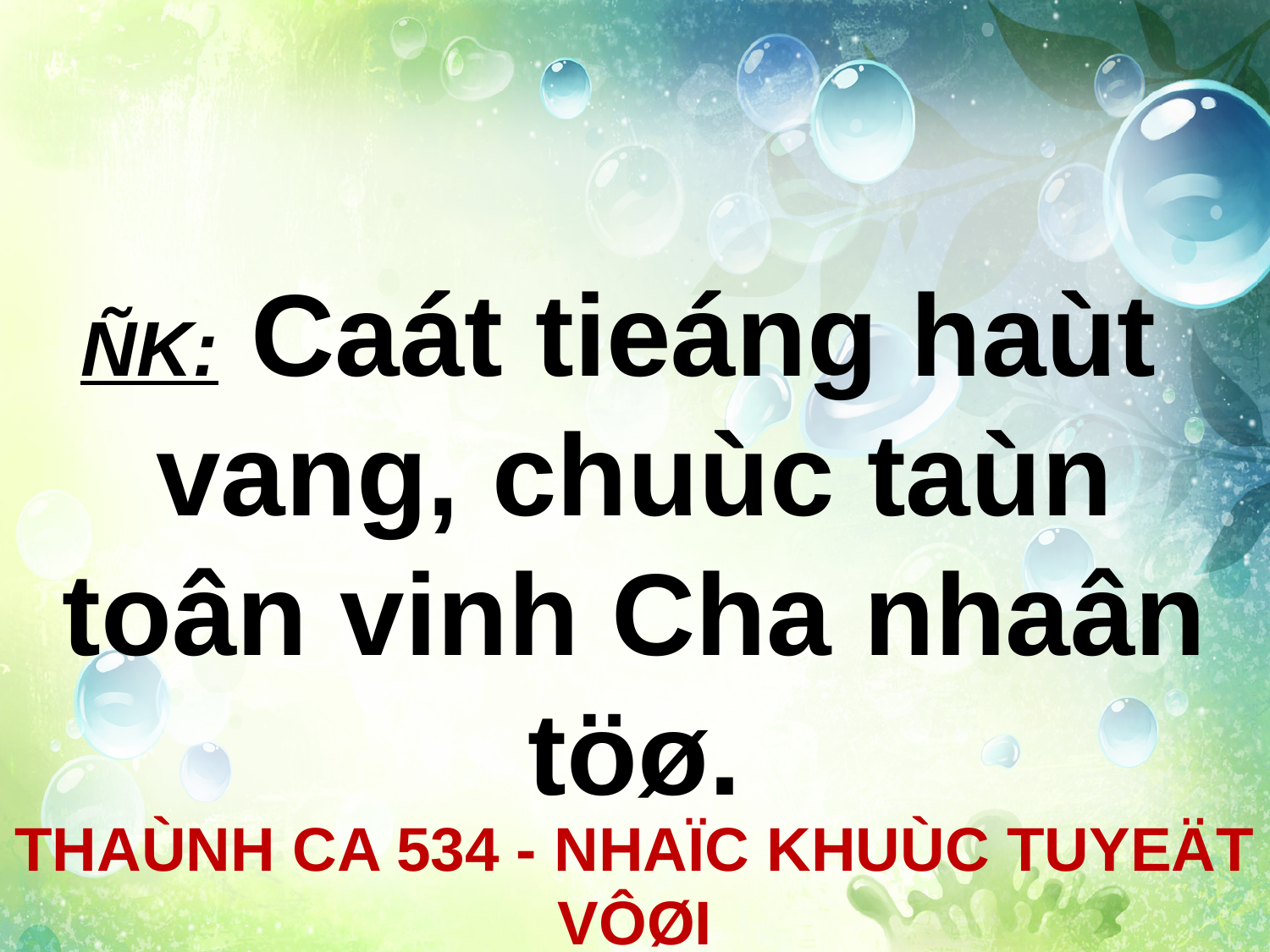

ÑK: Caát tieáng haùt
vang, chuùc taùn toân vinh Cha nhaân töø.
THAÙNH CA 534 - NHAÏC KHUÙC TUYEÄT VÔØI